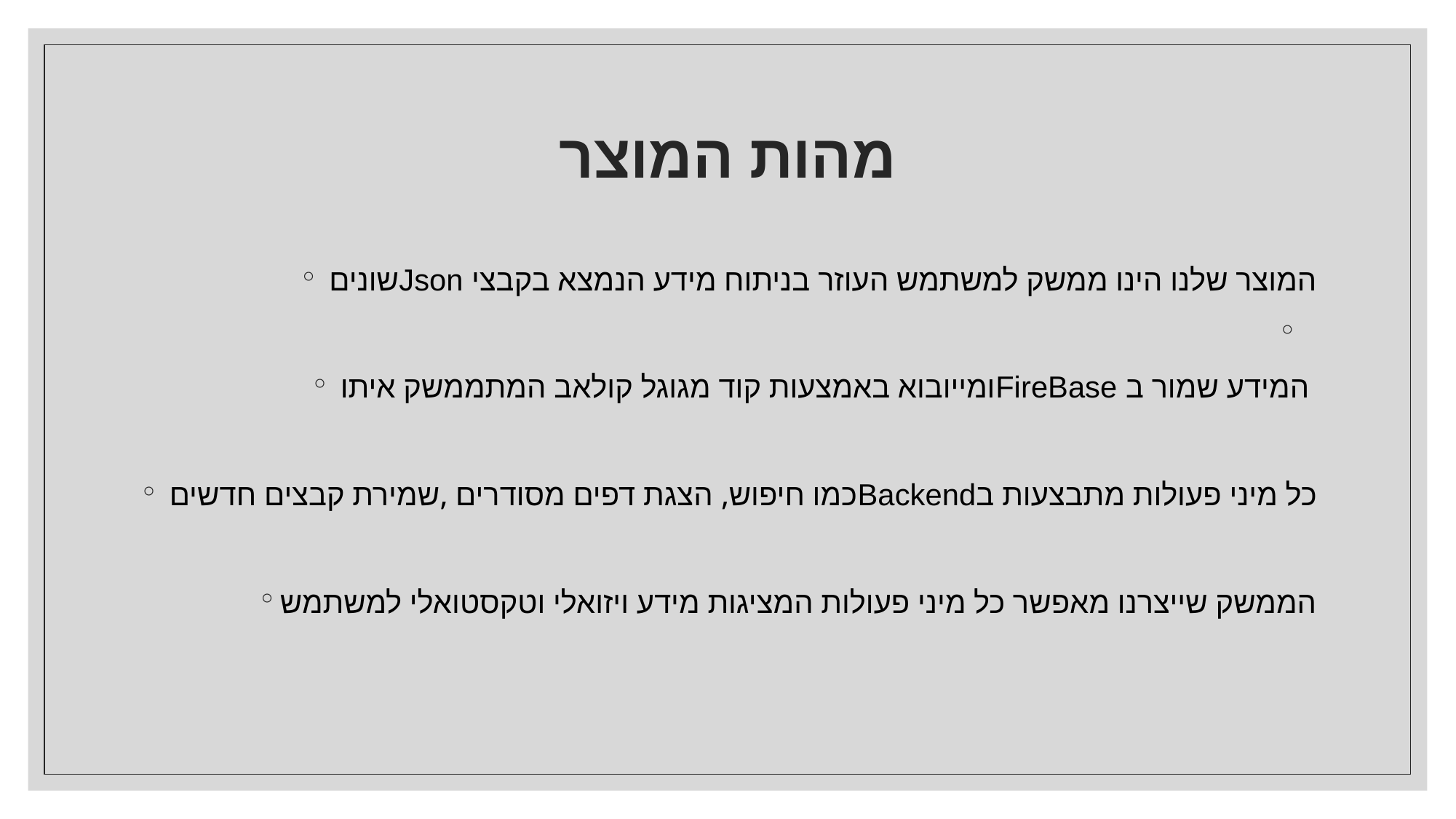

# מהות המוצר
 שוניםJson המוצר שלנו הינו ממשק למשתמש העוזר בניתוח מידע הנמצא בקבצי

 ומייובוא באמצעות קוד מגוגל קולאב המתממשק איתוFireBase המידע שמור ב

 כמו חיפוש, הצגת דפים מסודרים ,שמירת קבצים חדשיםBackendכל מיני פעולות מתבצעות ב

הממשק שייצרנו מאפשר כל מיני פעולות המציגות מידע ויזואלי וטקסטואלי למשתמש